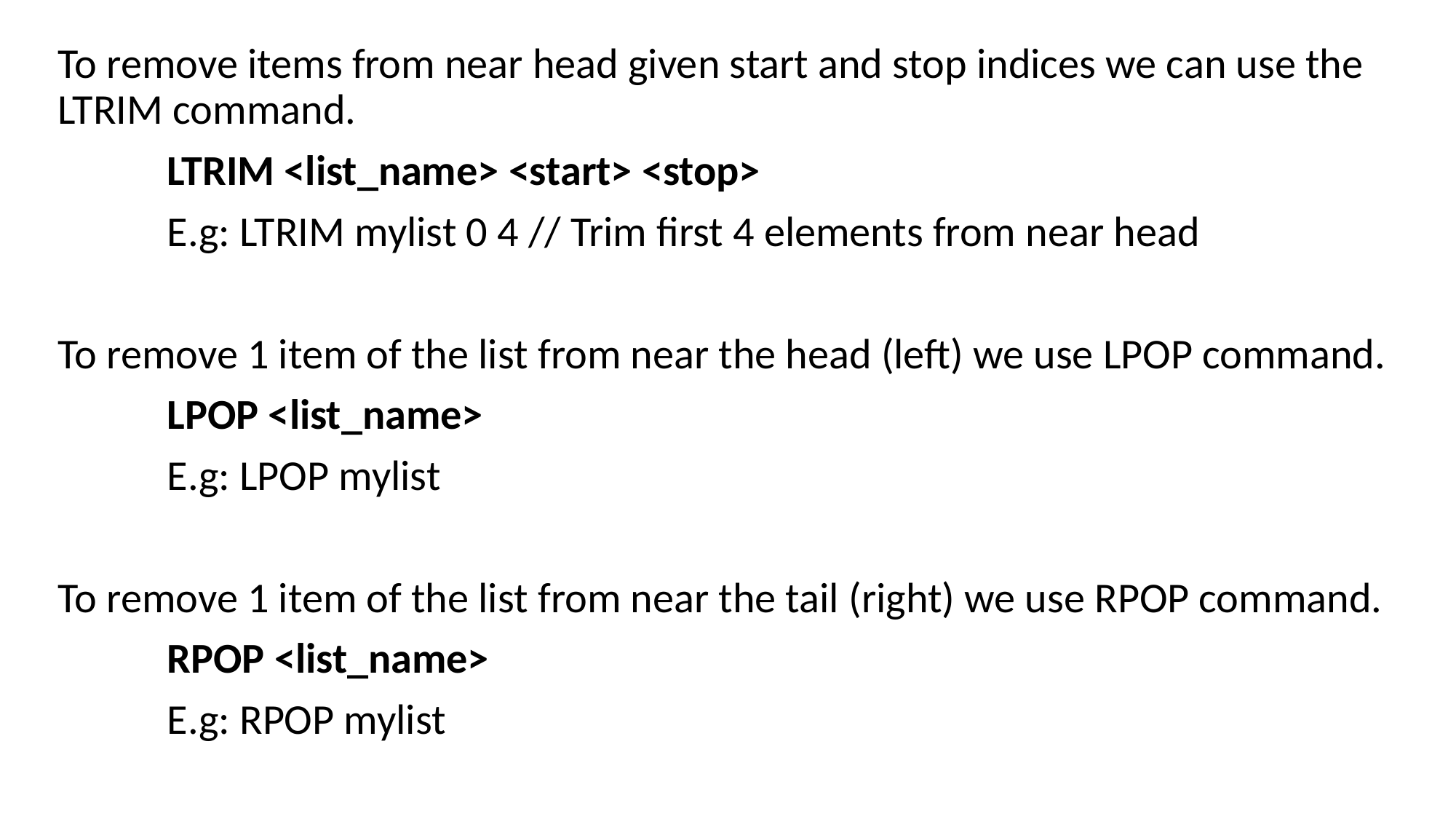

To remove items from near head given start and stop indices we can use the LTRIM command.
	LTRIM <list_name> <start> <stop>
	E.g: LTRIM mylist 0 4 // Trim first 4 elements from near head

To remove 1 item of the list from near the head (left) we use LPOP command.
	LPOP <list_name>
	E.g: LPOP mylist

To remove 1 item of the list from near the tail (right) we use RPOP command.
	RPOP <list_name>
	E.g: RPOP mylist